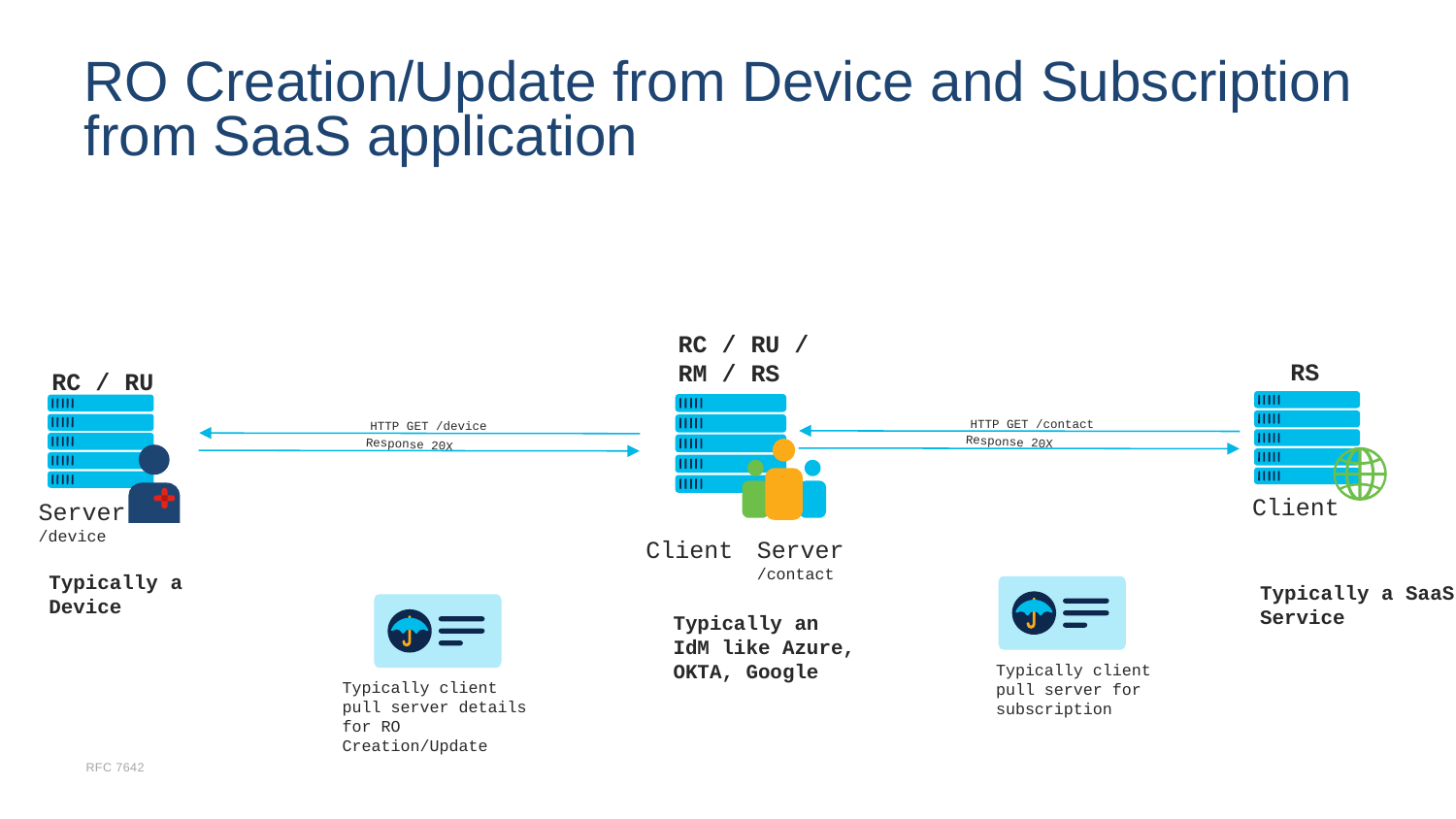

# RO Creation/Update from Device and Subscription from SaaS application
RC / RU / RM / RS
HTTP GET /contact
Response 20X
HTTP GET /device
Response 20X
RS
RC / RU

Client
Server
/device
Client
Server
/contact
Typically a Device
Typically a SaaS Service

Typically an IdM like Azure, OKTA, Google
Typically client pull server for subscription
Typically client pull server details for RO Creation/Update